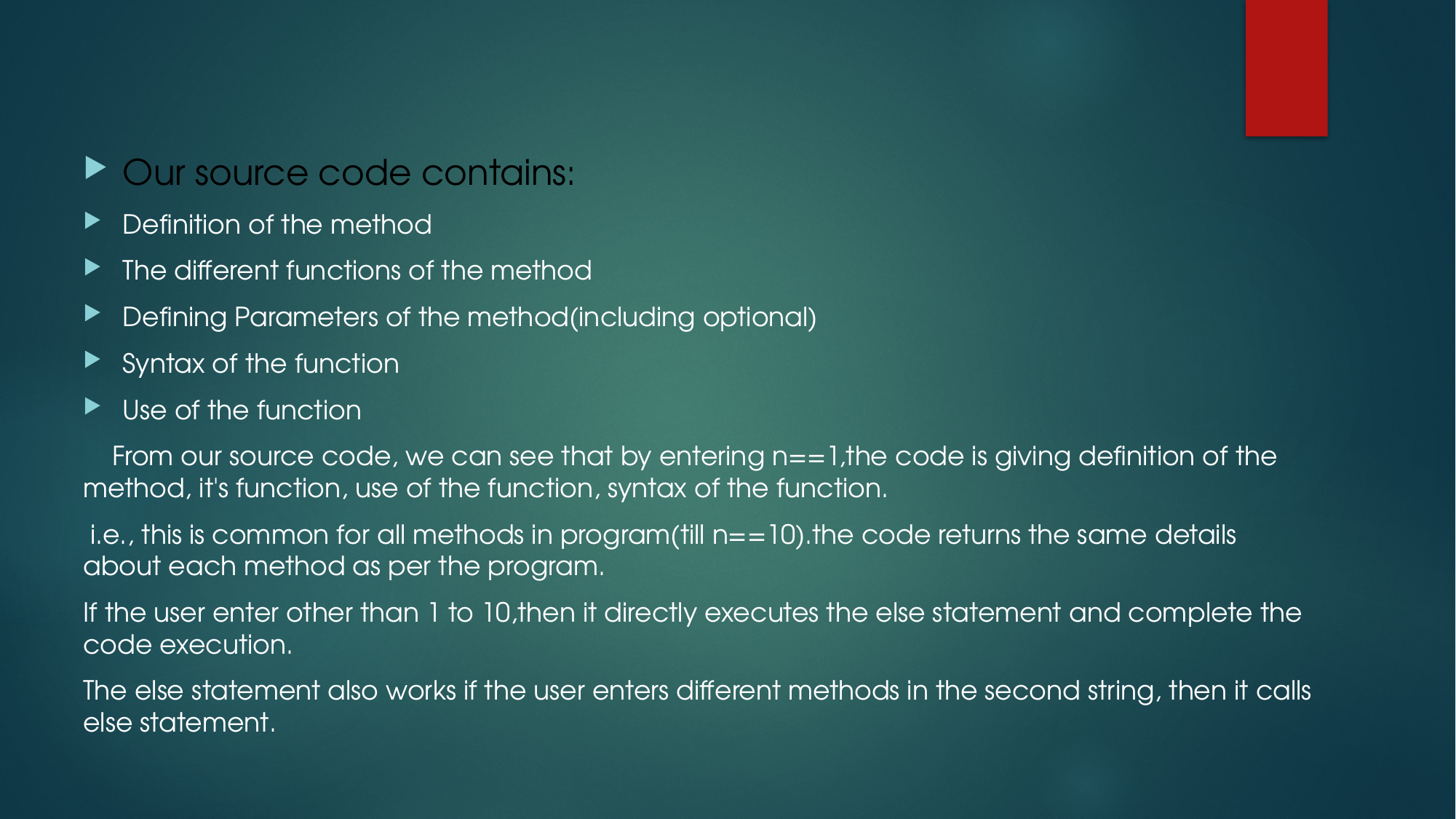

Our source code contains:
Definition of the method
The different functions of the method
Defining Parameters of the method(including optional)
Syntax of the function
Use of the function
    From our source code, we can see that by entering n==1,the code is giving definition of the method, it's function, use of the function, syntax of the function.
 i.e., this is common for all methods in program(till n==10).the code returns the same details about each method as per the program.
If the user enter other than 1 to 10,then it directly executes the else statement and complete the code execution.
The else statement also works if the user enters different methods in the second string, then it calls else statement.